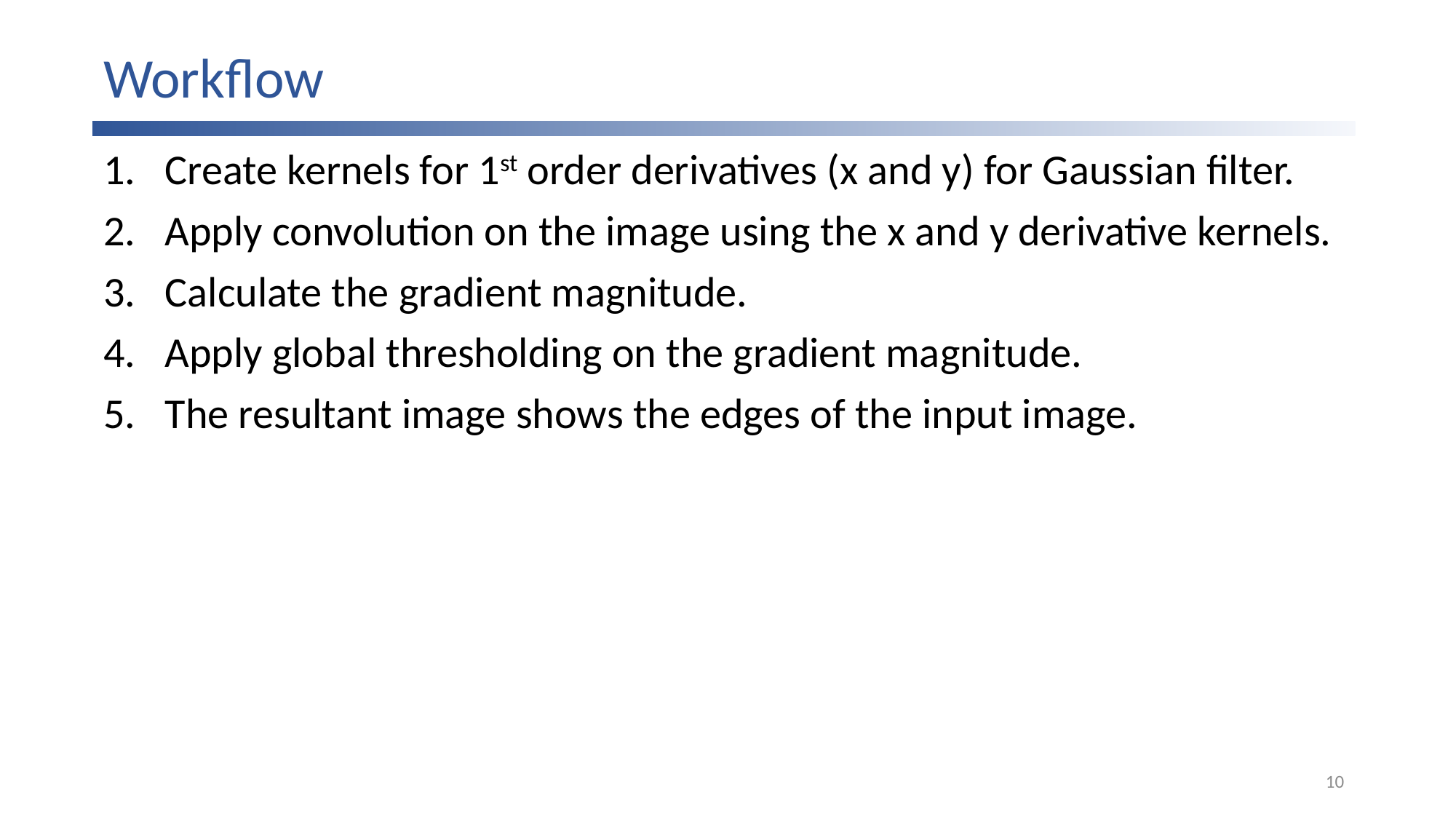

# Workflow
Create kernels for 1st order derivatives (x and y) for Gaussian filter.
Apply convolution on the image using the x and y derivative kernels.
Calculate the gradient magnitude.
Apply global thresholding on the gradient magnitude.
The resultant image shows the edges of the input image.
10